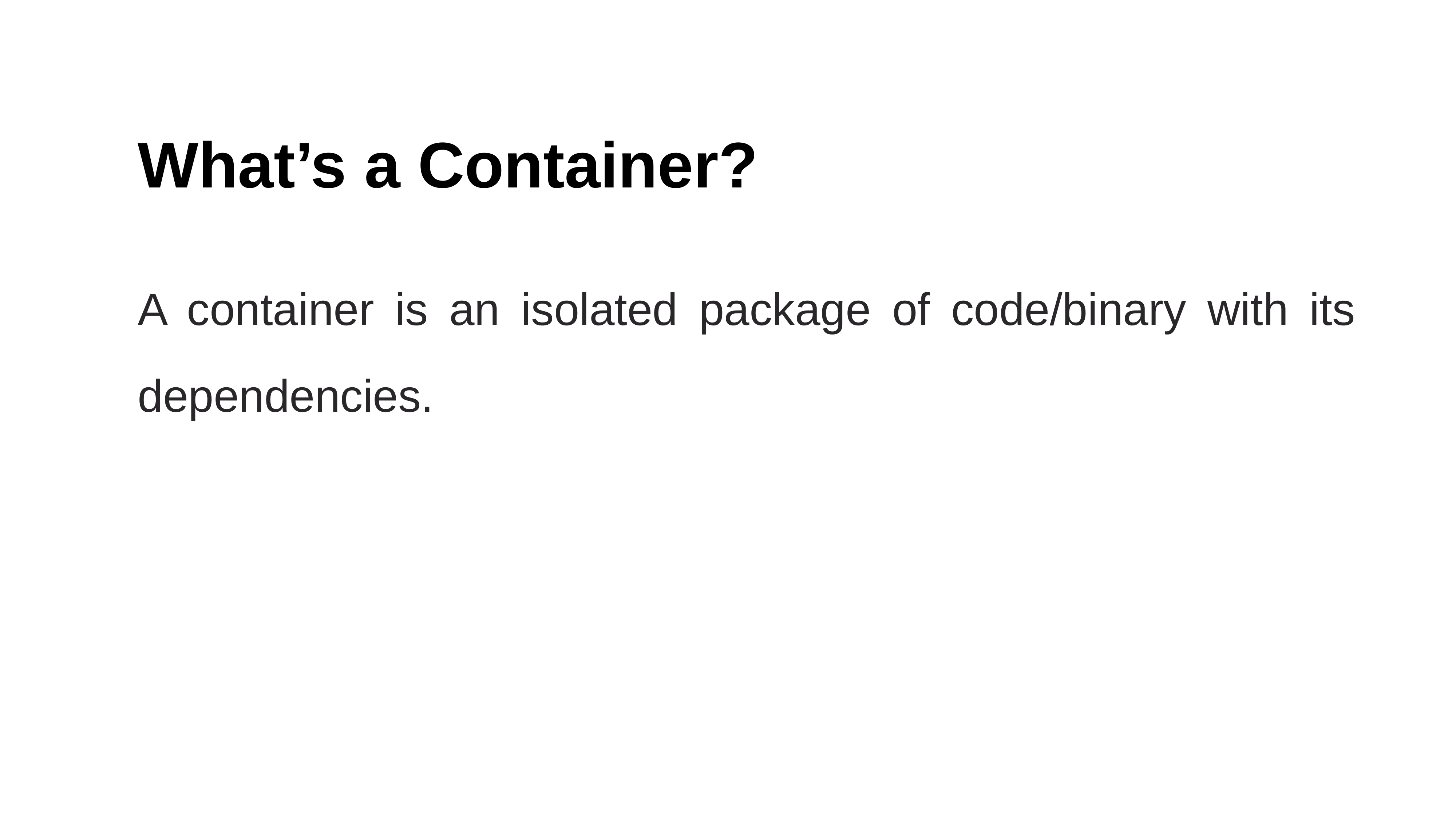

# What’s a Container?
A container is an isolated package of code/binary with its dependencies.